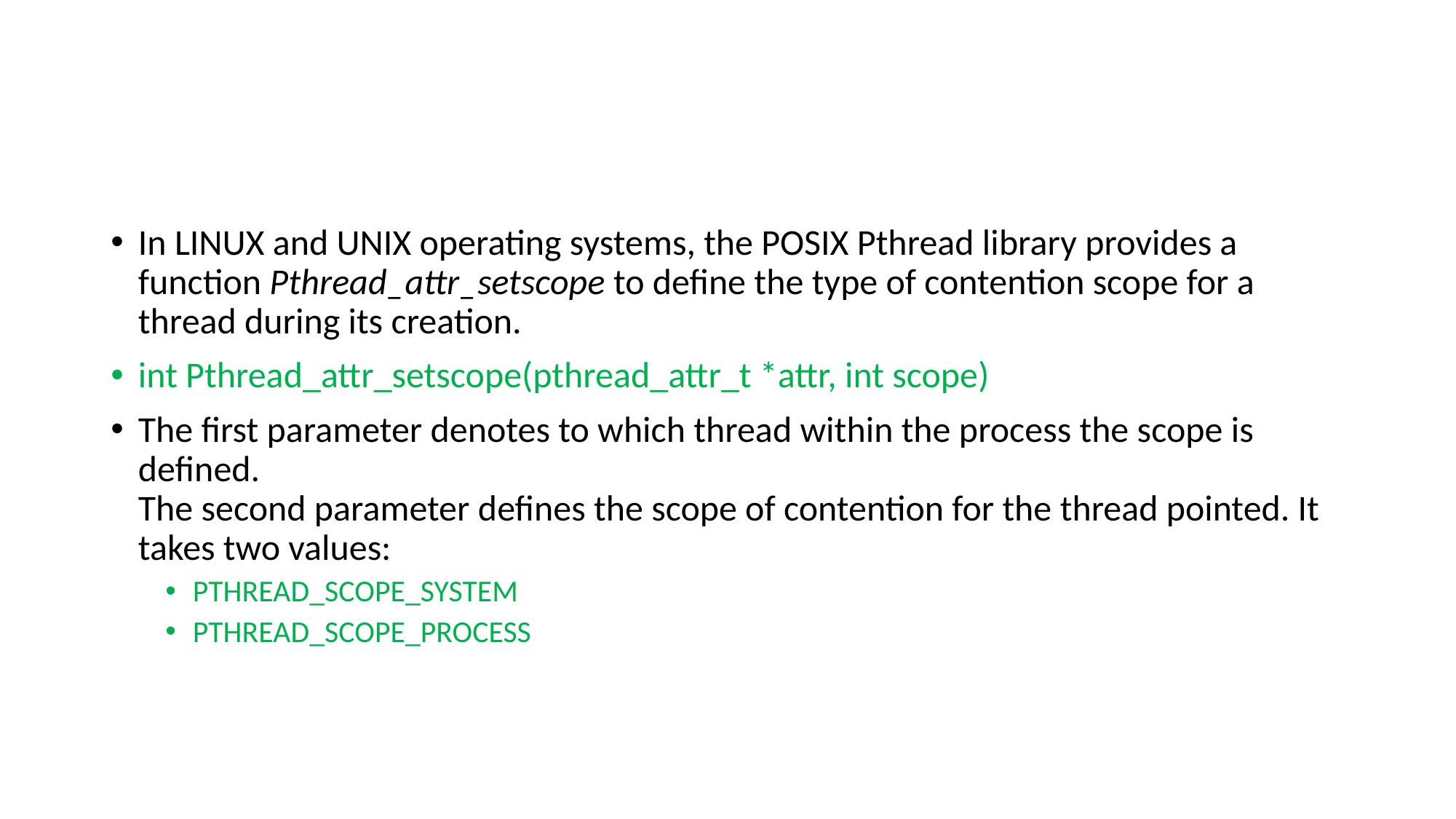

#
In LINUX and UNIX operating systems, the POSIX Pthread library provides a function Pthread_attr_setscope to define the type of contention scope for a thread during its creation.
int Pthread_attr_setscope(pthread_attr_t *attr, int scope)
The first parameter denotes to which thread within the process the scope is defined.
The second parameter defines the scope of contention for the thread pointed. It takes two values:
PTHREAD_SCOPE_SYSTEM
PTHREAD_SCOPE_PROCESS